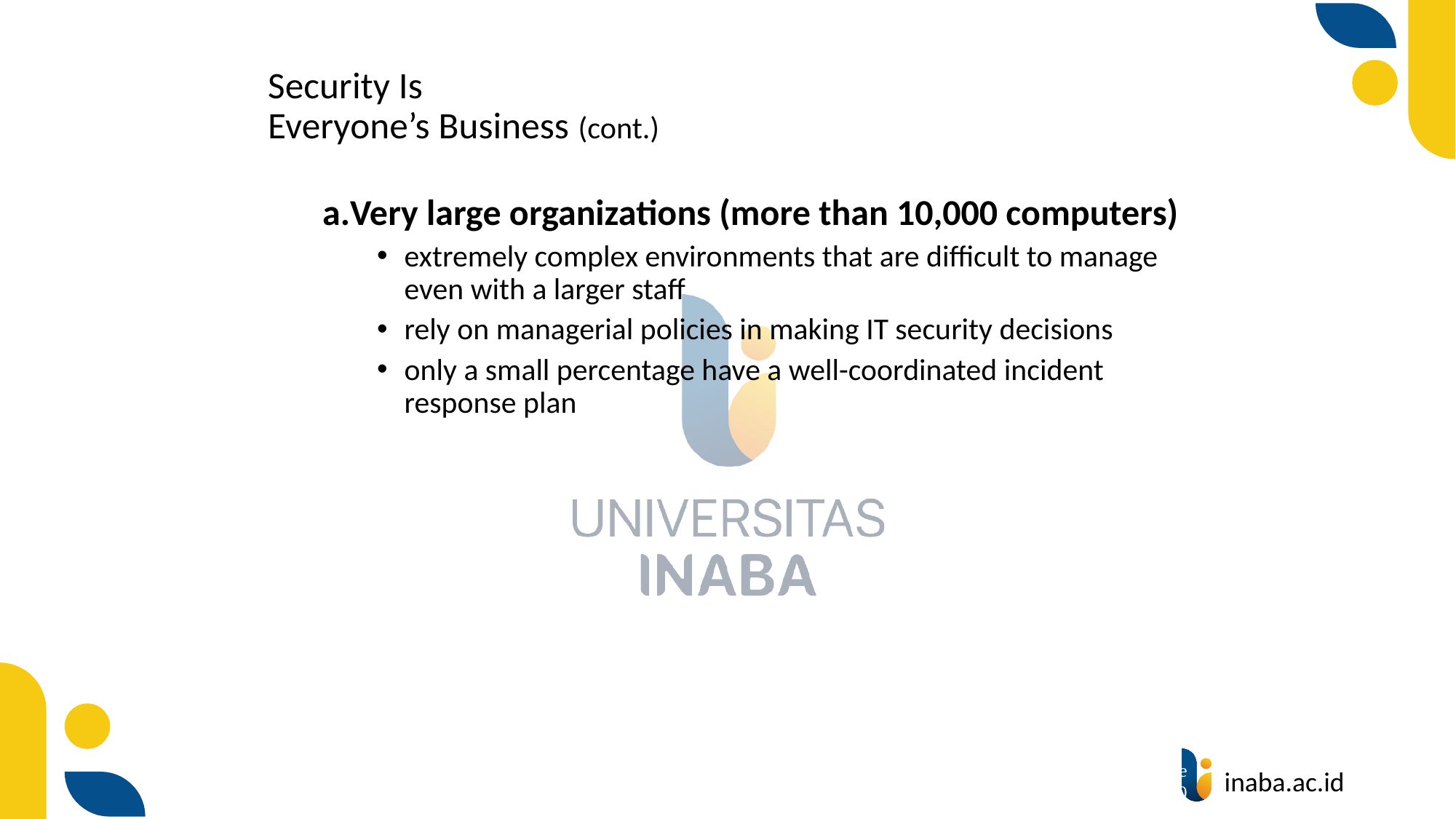

# Security Is Everyone’s Business (cont.)
Very large organizations (more than 10,000 computers)
extremely complex environments that are difficult to manage even with a larger staff
rely on managerial policies in making IT security decisions
only a small percentage have a well-coordinated incident response plan

24
© Prentice Hall 2020